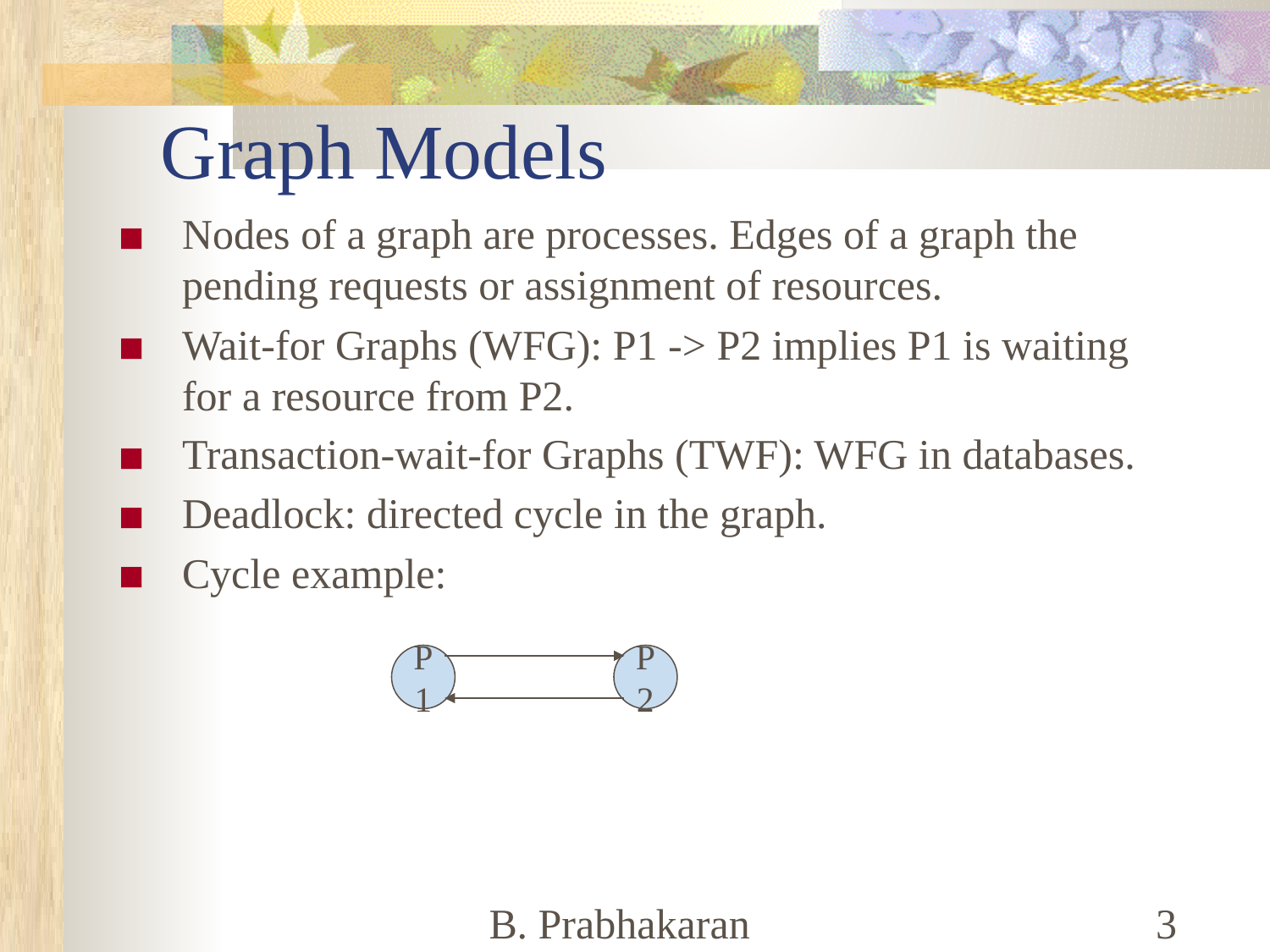

# Graph Models
Nodes of a graph are processes. Edges of a graph the pending requests or assignment of resources.
Wait-for Graphs (WFG): P1 -> P2 implies P1 is waiting for a resource from P2.
Transaction-wait-for Graphs (TWF): WFG in databases.
Deadlock: directed cycle in the graph.
Cycle example:
P1
P2
B. Prabhakaran
3